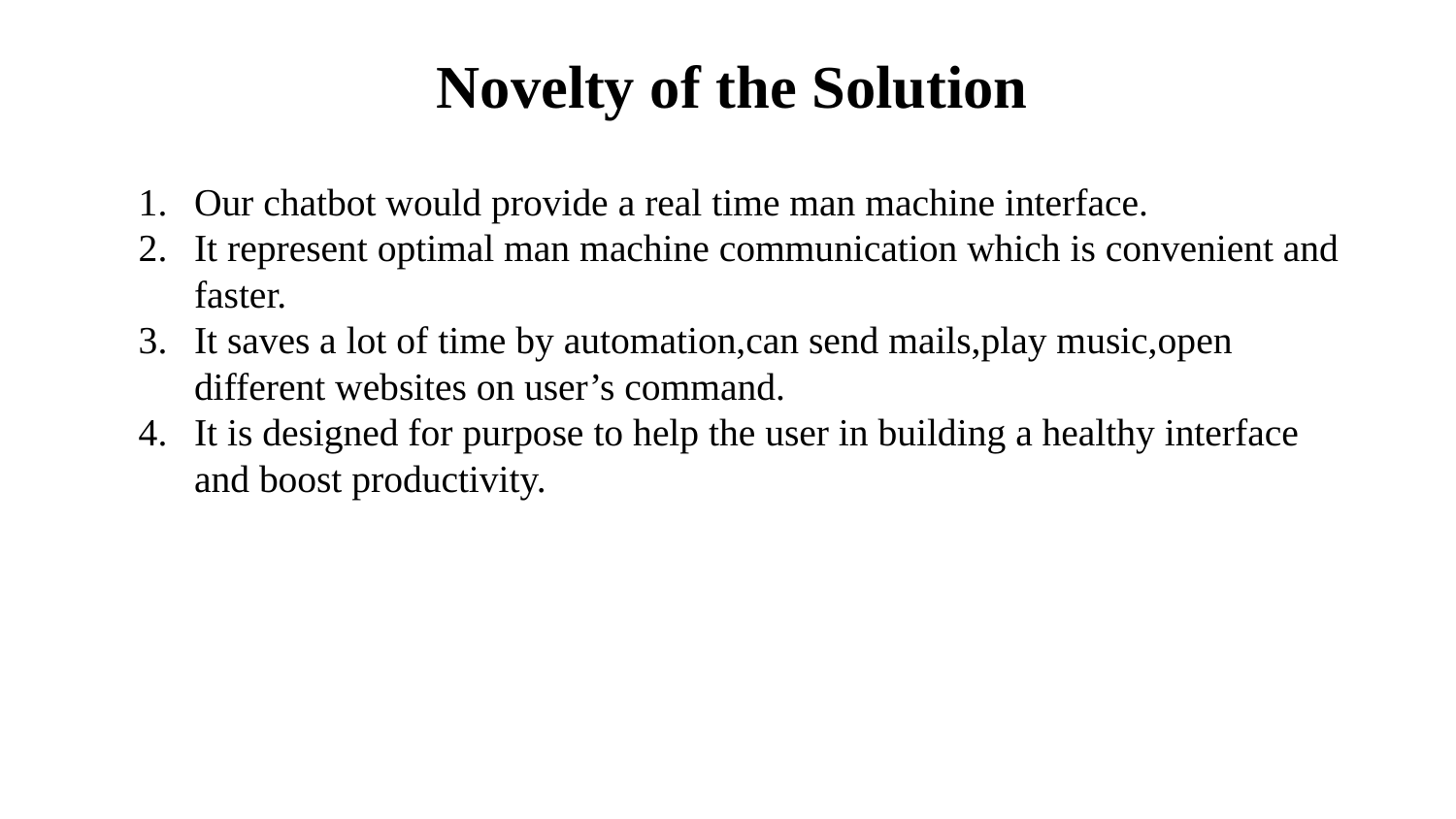

# Novelty of the Solution
Our chatbot would provide a real time man machine interface.
It represent optimal man machine communication which is convenient and faster.
It saves a lot of time by automation,can send mails,play music,open different websites on user’s command.
It is designed for purpose to help the user in building a healthy interface and boost productivity.